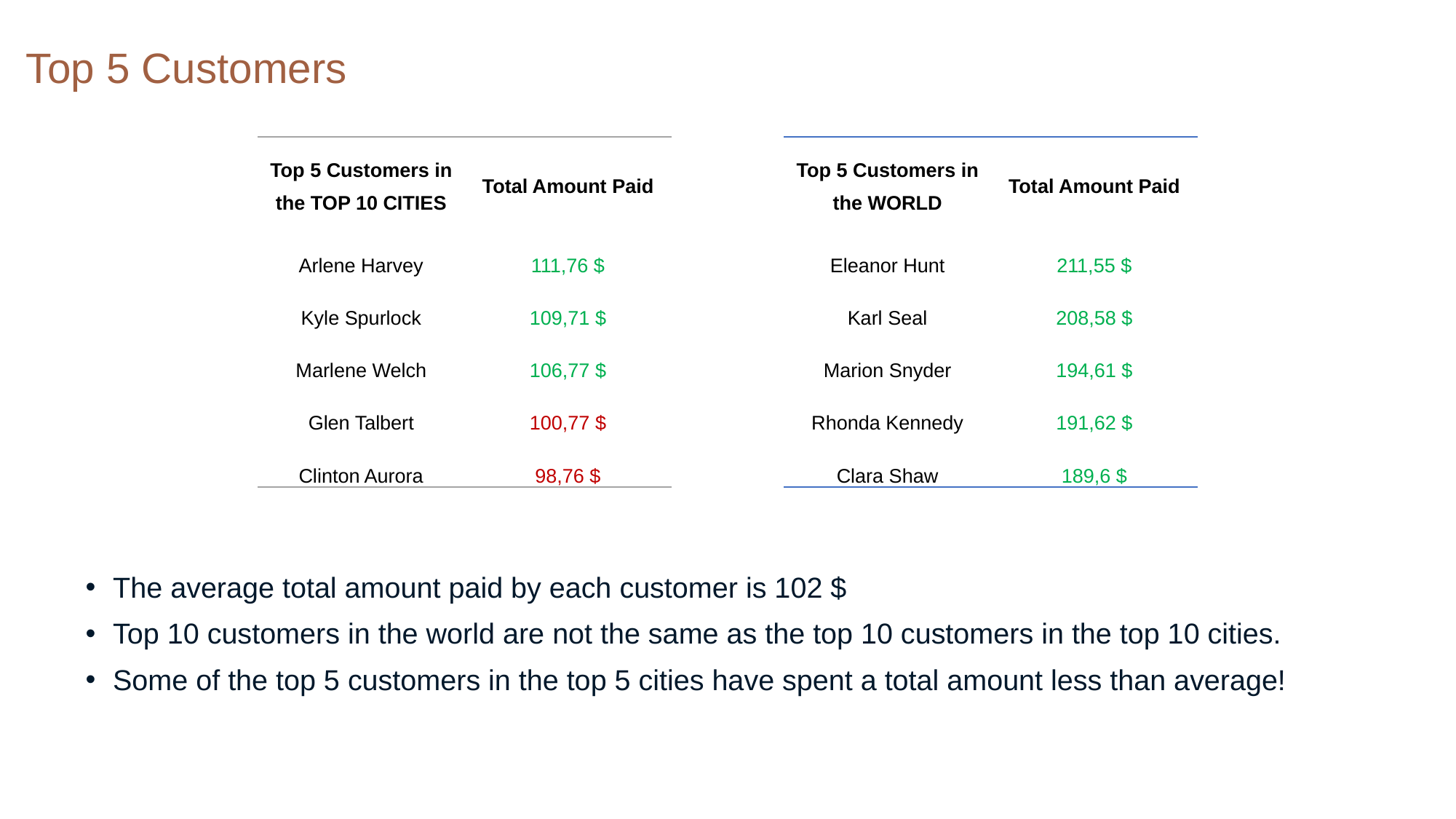

# Top 5 Customers
| Top 5 Customers in the TOP 10 CITIES | Total Amount Paid |
| --- | --- |
| Arlene Harvey | 111,76 $ |
| Kyle Spurlock | 109,71 $ |
| Marlene Welch | 106,77 $ |
| Glen Talbert | 100,77 $ |
| Clinton Aurora | 98,76 $ |
| Top 5 Customers in the WORLD | Total Amount Paid |
| --- | --- |
| Eleanor Hunt | 211,55 $ |
| Karl Seal | 208,58 $ |
| Marion Snyder | 194,61 $ |
| Rhonda Kennedy | 191,62 $ |
| Clara Shaw | 189,6 $ |
The average total amount paid by each customer is 102 $
Top 10 customers in the world are not the same as the top 10 customers in the top 10 cities.
Some of the top 5 customers in the top 5 cities have spent a total amount less than average!